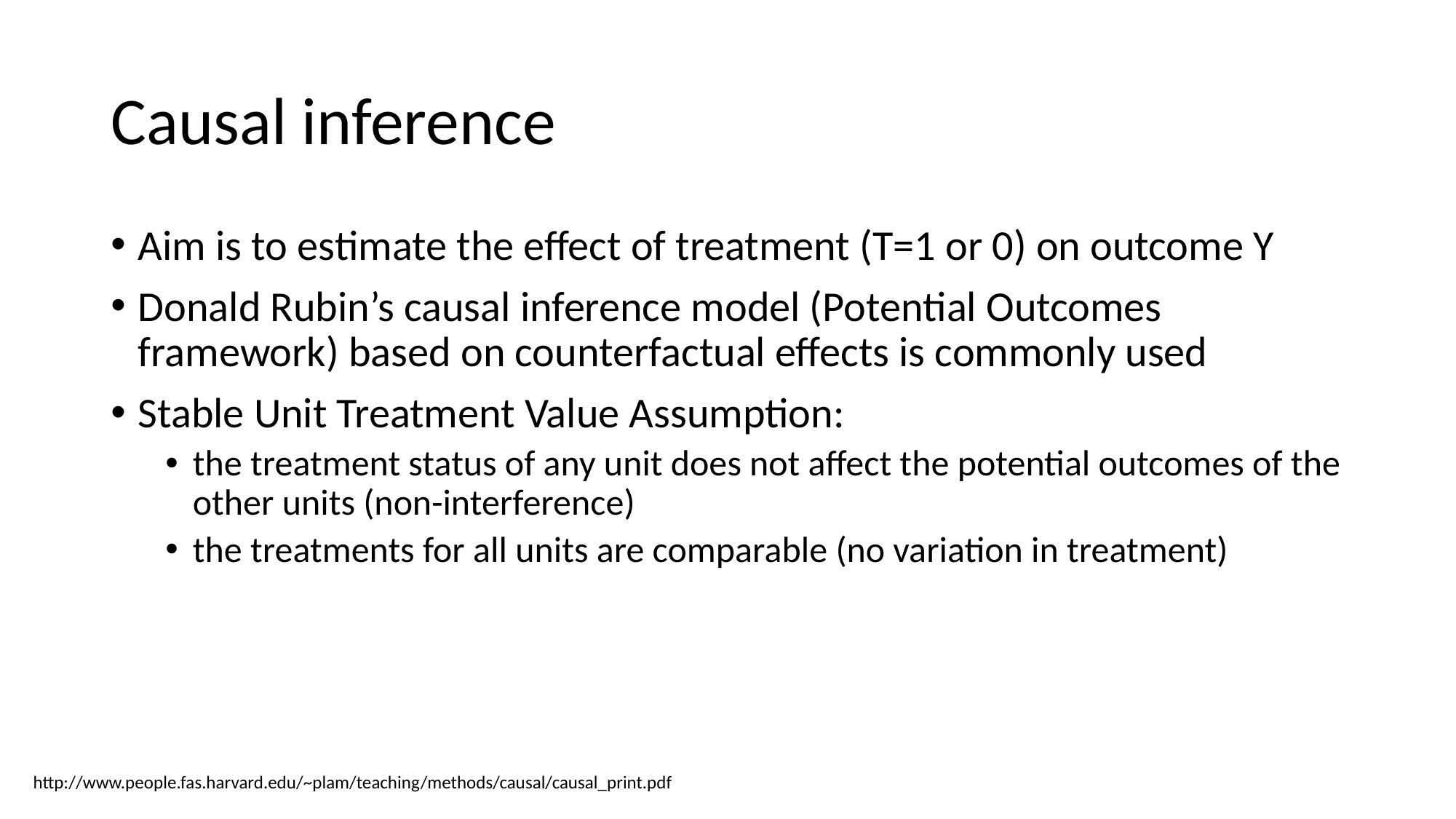

# Causal inference
Aim is to estimate the effect of treatment (T=1 or 0) on outcome Y
Donald Rubin’s causal inference model (Potential Outcomes framework) based on counterfactual effects is commonly used
Stable Unit Treatment Value Assumption:
the treatment status of any unit does not affect the potential outcomes of the other units (non-interference)
the treatments for all units are comparable (no variation in treatment)
http://www.people.fas.harvard.edu/~plam/teaching/methods/causal/causal_print.pdf